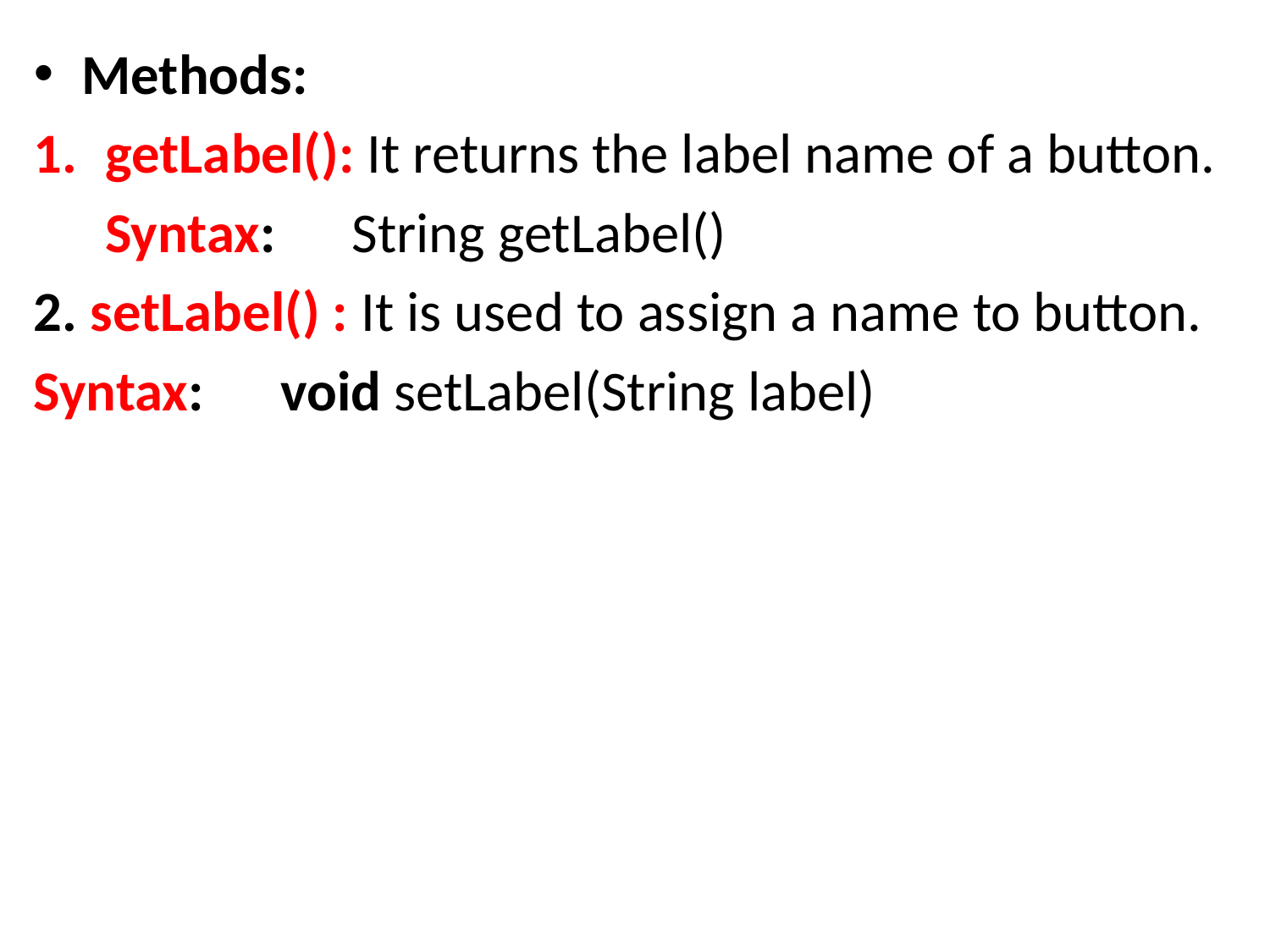

Methods:
getLabel(): It returns the label name of a button.
	Syntax:      String getLabel()
2. setLabel() : It is used to assign a name to button.
Syntax:      void setLabel(String label)